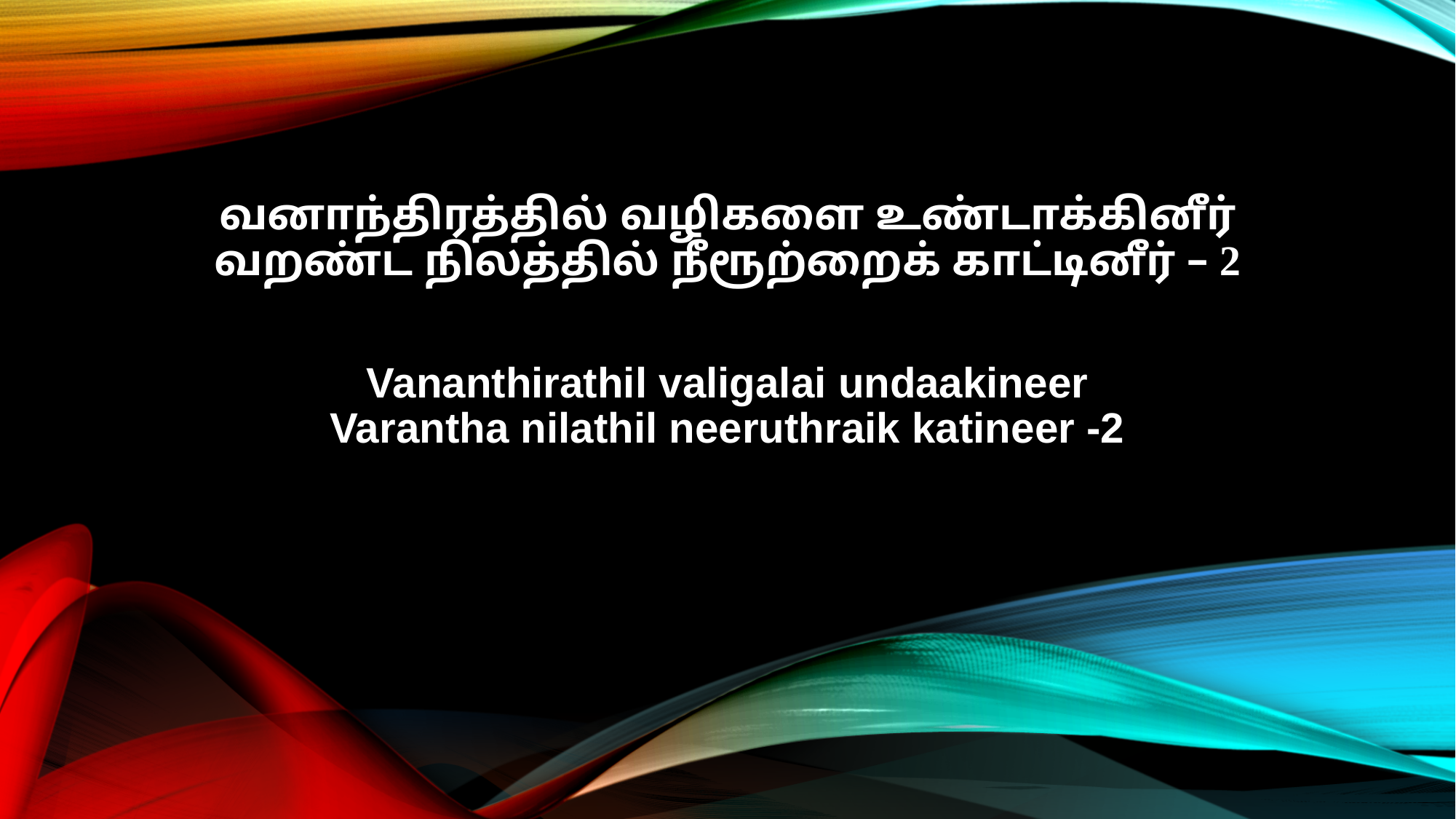

வனாந்திரத்தில் வழிகளை உண்டாக்கினீர்
வறண்ட நிலத்தில் நீரூற்றைக் காட்டினீர் – 2

Vananthirathil valigalai undaakineer
Varantha nilathil neeruthraik katineer -2